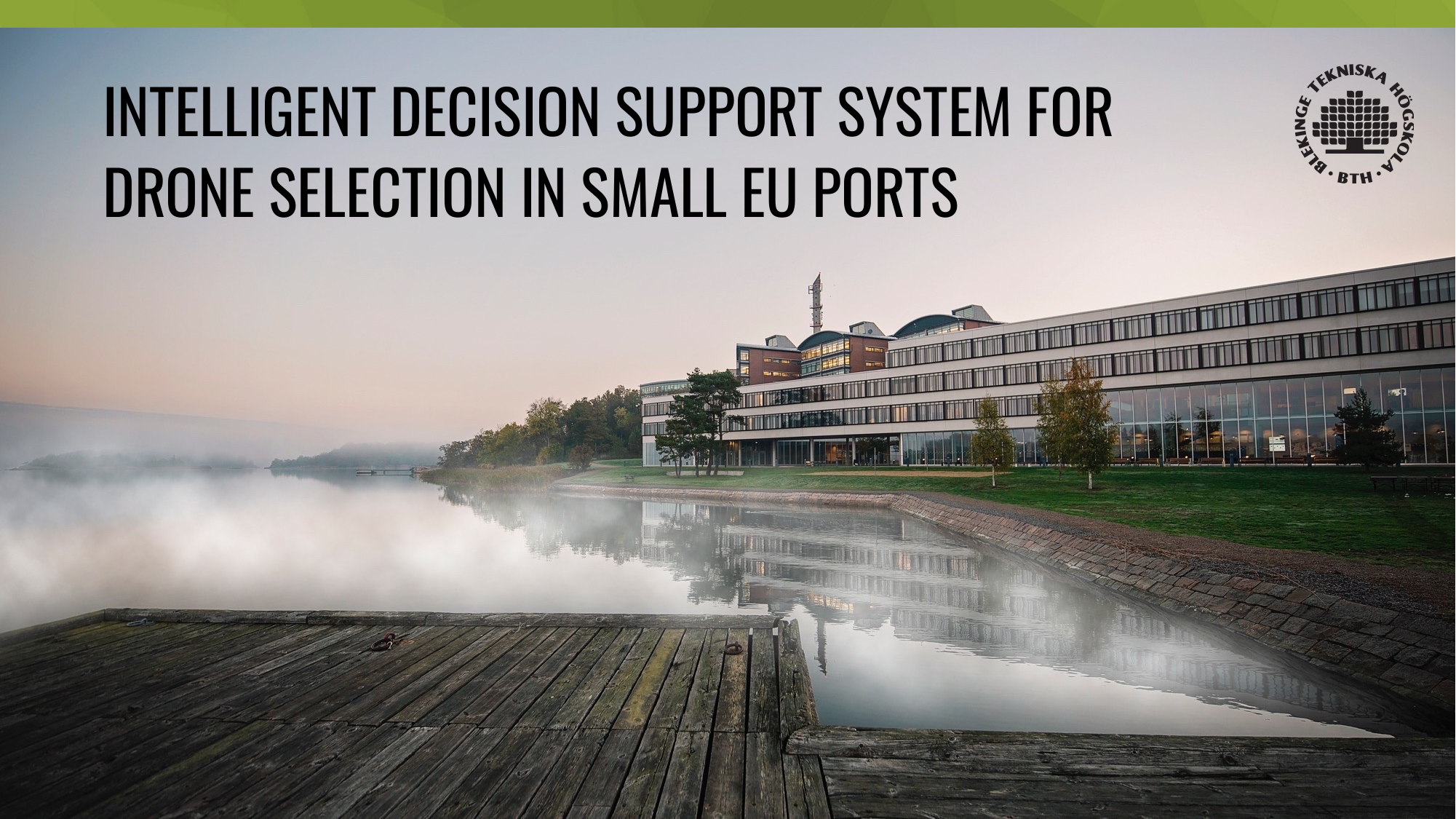

Intelligent Decision Support System for
Drone Selection in Small EU Ports